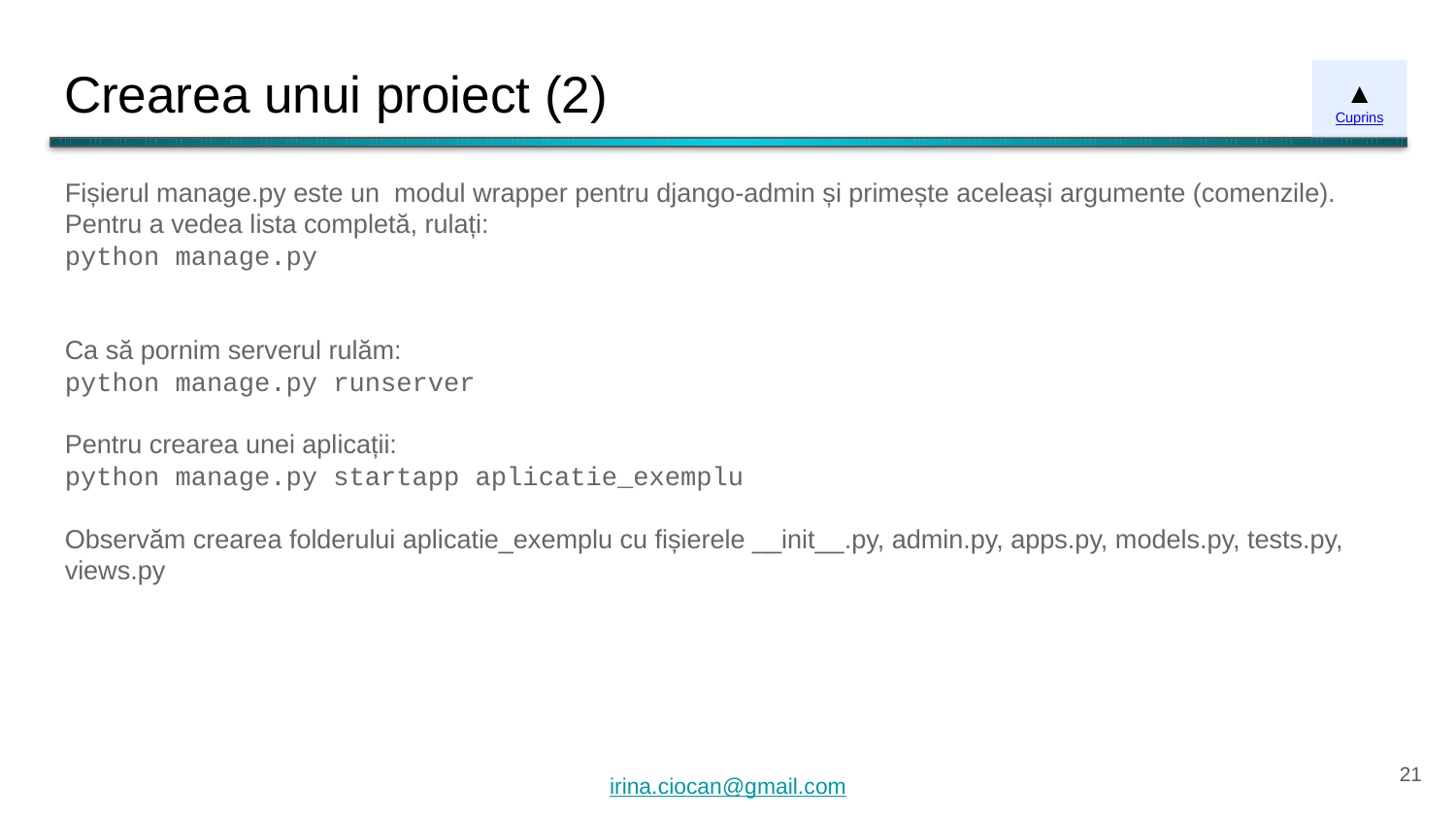

# Crearea unui proiect (2)

▲
Cuprins

Fișierul manage.py este un  modul wrapper pentru django-admin și primește aceleași argumente (comenzile). Pentru a vedea lista completă, rulați:
python manage.py

Ca să pornim serverul rulăm:
python manage.py runserver

Pentru crearea unei aplicații:
python manage.py startapp aplicatie_exemplu

Observăm crearea folderului aplicatie_exemplu cu fișierele __init__.py, admin.py, apps.py, models.py, tests.py, views.py

21
irina.ciocan@gmail.com